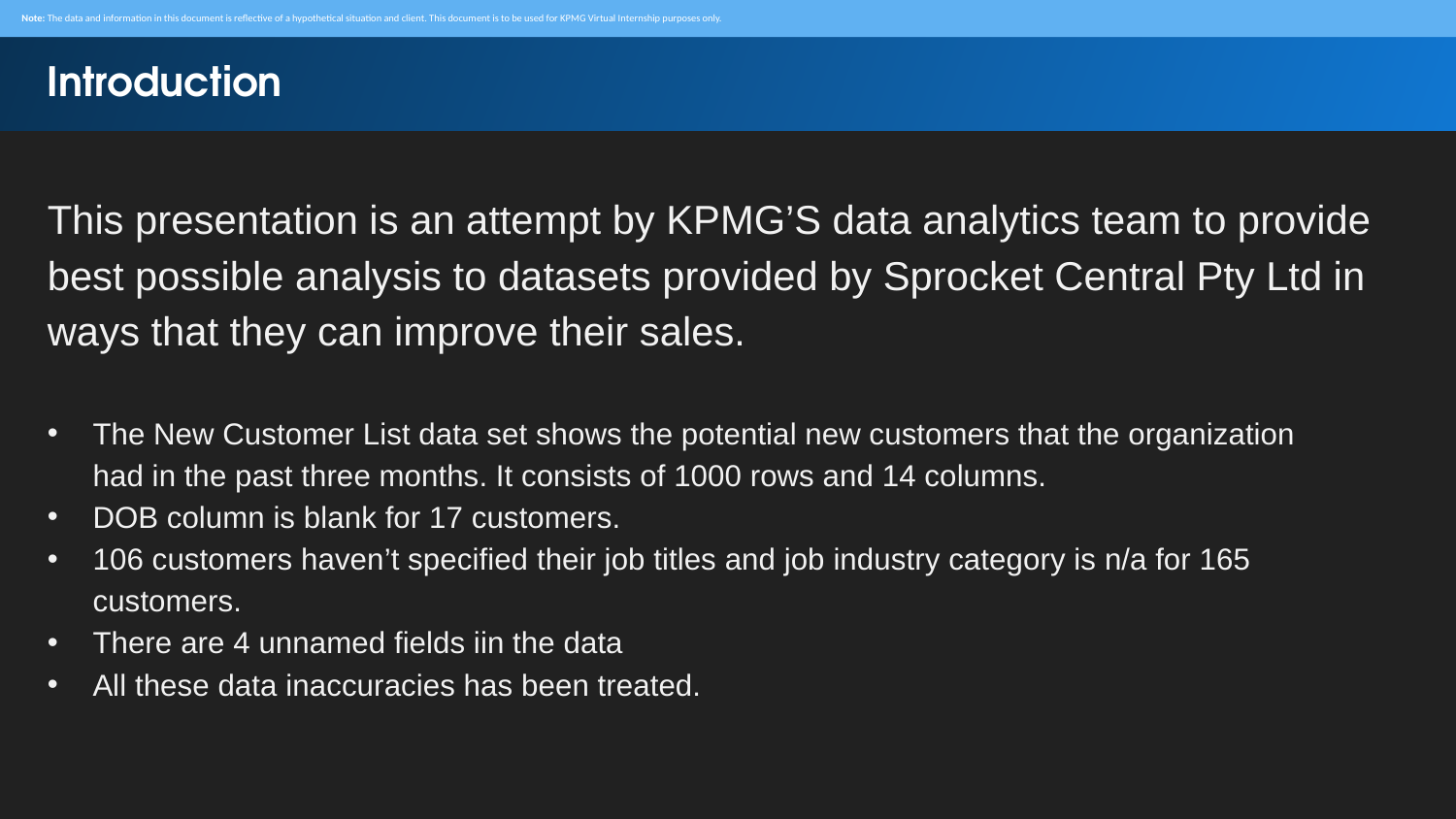

Note: The data and information in this document is reflective of a hypothetical situation and client. This document is to be used for KPMG Virtual Internship purposes only.
Introduction
This presentation is an attempt by KPMG’S data analytics team to provide best possible analysis to datasets provided by Sprocket Central Pty Ltd in ways that they can improve their sales.
The New Customer List data set shows the potential new customers that the organization had in the past three months. It consists of 1000 rows and 14 columns.
DOB column is blank for 17 customers.
106 customers haven’t specified their job titles and job industry category is n/a for 165 customers.
There are 4 unnamed fields iin the data
All these data inaccuracies has been treated.